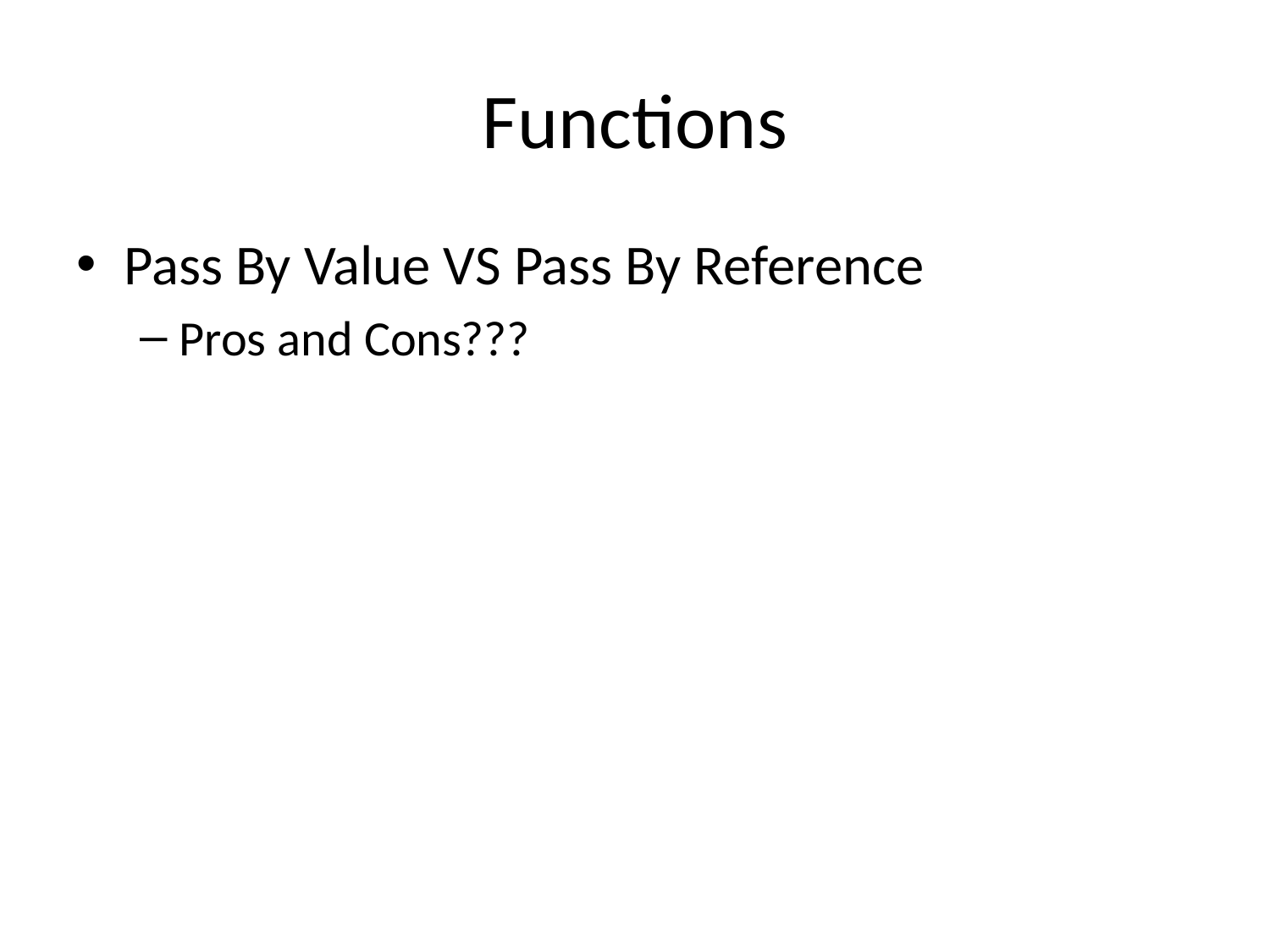

# Functions
Pass By Value VS Pass By Reference
Pros and Cons???